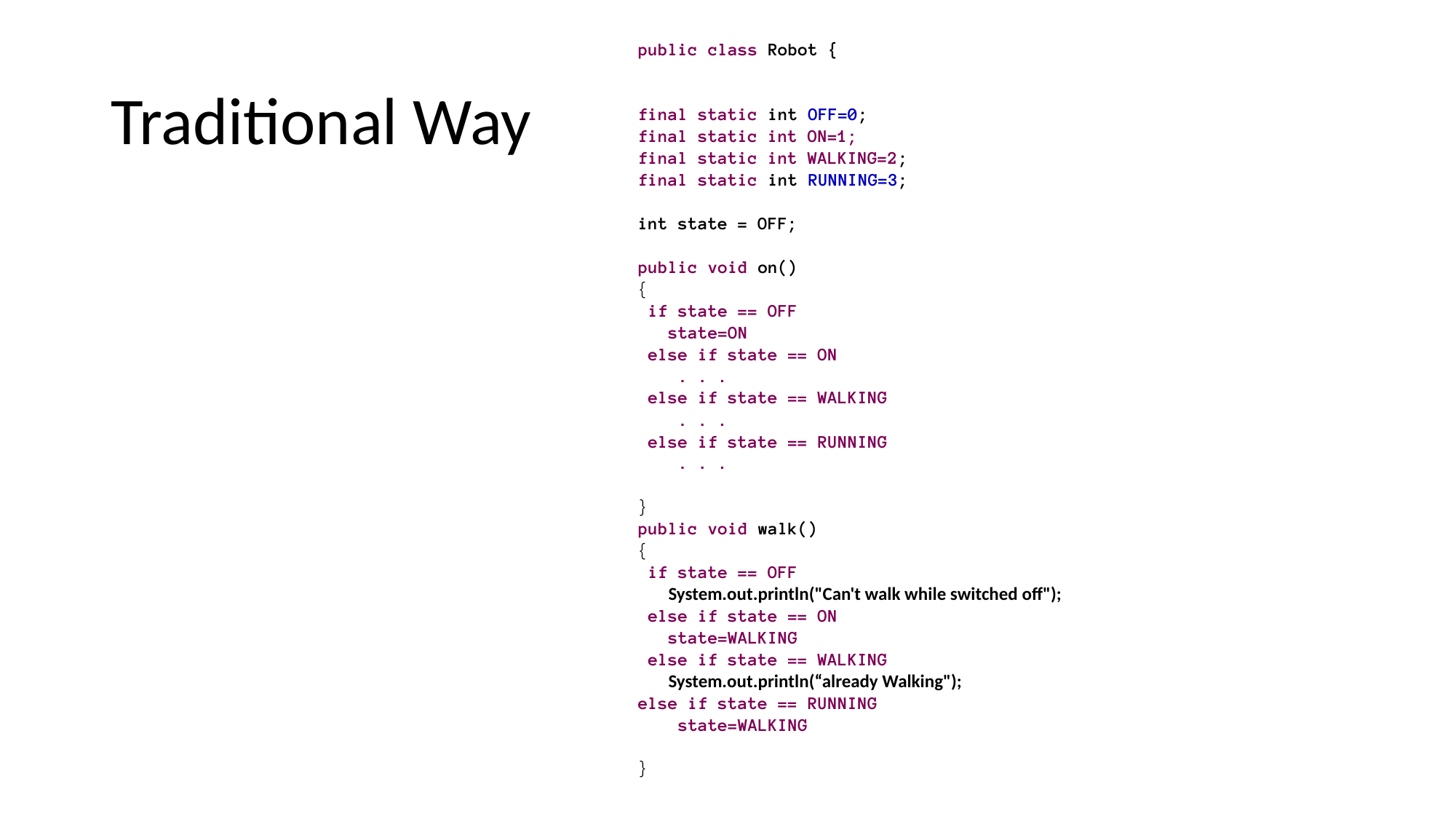

public class Robot {

final static int OFF=0;
final static int ON=1;
final static int WALKING=2;
final static int RUNNING=3;

int state = OFF;

public void on()
{
 if state == OFF
   state=ON
 else if state == ON
    . . .
 else if state == WALKING
    . . .
 else if state == RUNNING
    . . .

}
public void walk()
{
 if state == OFF
   System.out.println("Can't walk while switched off");
 else if state == ON
   state=WALKING
 else if state == WALKING
   System.out.println(“already Walking");
else if state == RUNNING
    state=WALKING

}
# Traditional Way